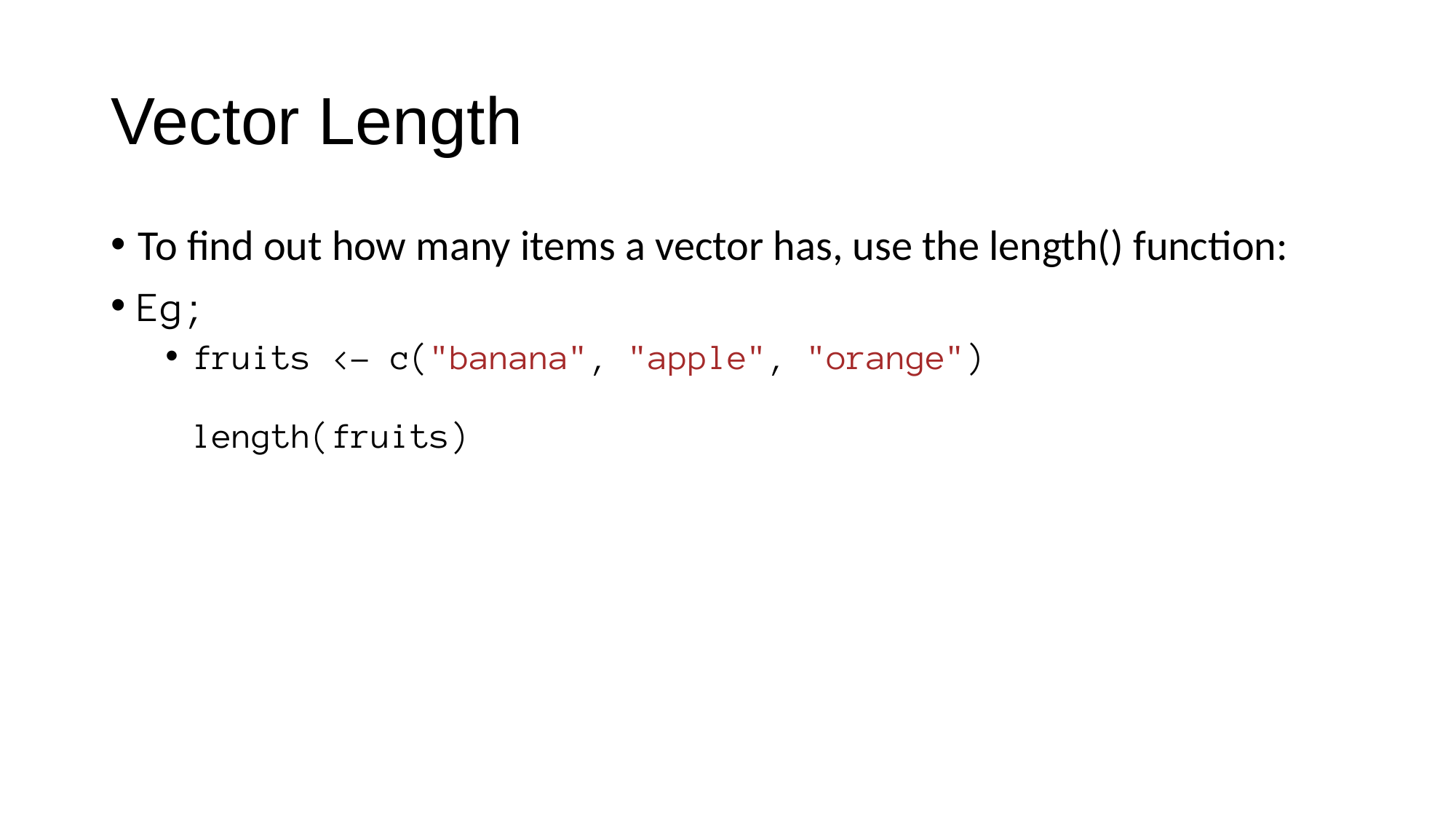

# Vector Length
To find out how many items a vector has, use the length() function:
Eg;
fruits <- c("banana", "apple", "orange")
length(fruits)